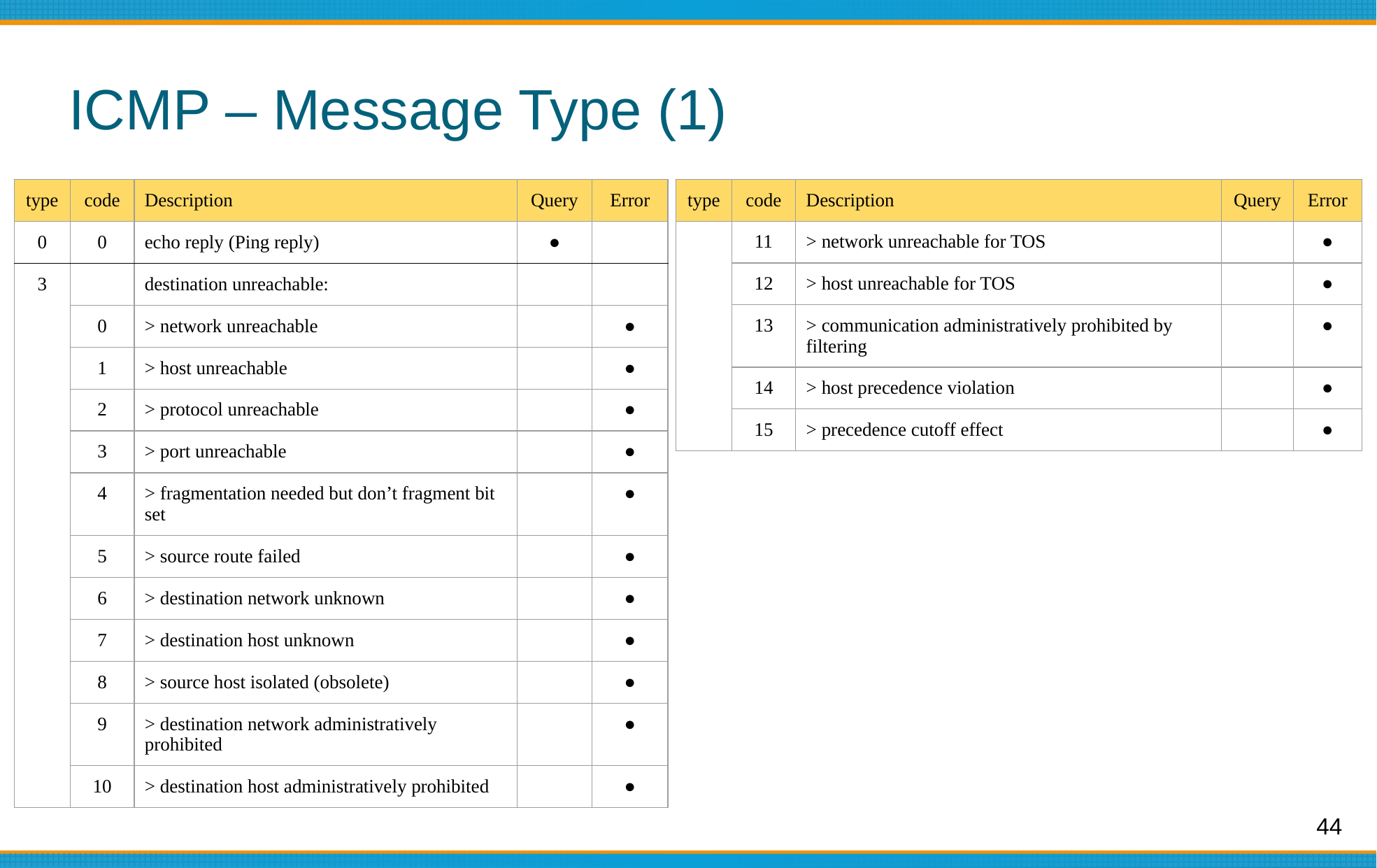

# ICMP – Message Type (1)
| type | code | Description | Query | Error |
| --- | --- | --- | --- | --- |
| 0 | 0 | echo reply (Ping reply) | ● |  |
| 3 |  | destination unreachable: |  |  |
|  | 0 | > network unreachable |  | ● |
|  | 1 | > host unreachable |  | ● |
|  | 2 | > protocol unreachable |  | ● |
|  | 3 | > port unreachable |  | ● |
|  | 4 | > fragmentation needed but don’t fragment bit set |  | ● |
|  | 5 | > source route failed |  | ● |
|  | 6 | > destination network unknown |  | ● |
|  | 7 | > destination host unknown |  | ● |
|  | 8 | > source host isolated (obsolete) |  | ● |
|  | 9 | > destination network administratively prohibited |  | ● |
|  | 10 | > destination host administratively prohibited |  | ● |
| type | code | Description | Query | Error |
| --- | --- | --- | --- | --- |
|  | 11 | > network unreachable for TOS |  | ● |
|  | 12 | > host unreachable for TOS |  | ● |
|  | 13 | > communication administratively prohibited by filtering |  | ● |
|  | 14 | > host precedence violation |  | ● |
|  | 15 | > precedence cutoff effect |  | ● |
44